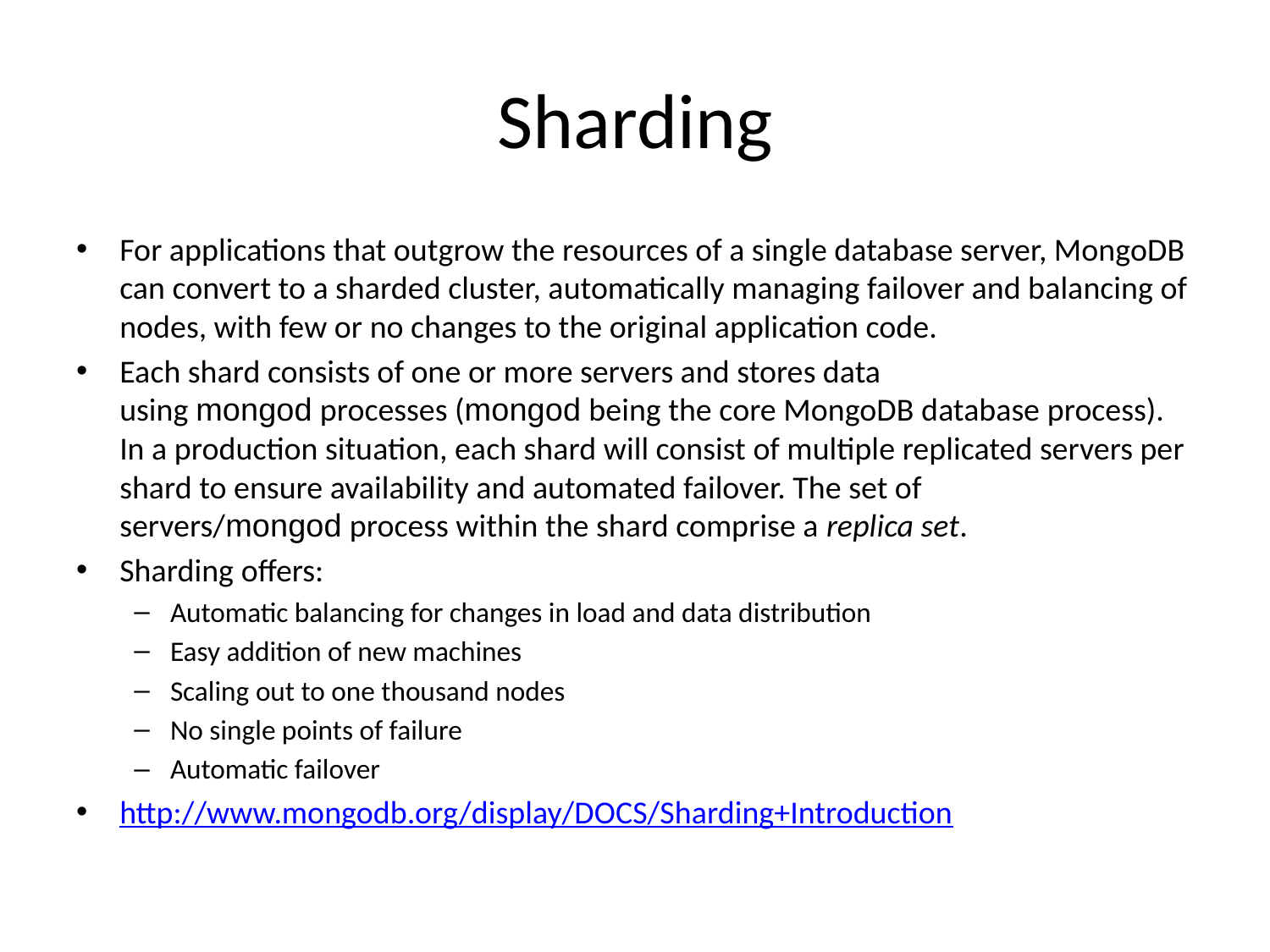

# Sharding
For applications that outgrow the resources of a single database server, MongoDB can convert to a sharded cluster, automatically managing failover and balancing of nodes, with few or no changes to the original application code.
Each shard consists of one or more servers and stores data using mongod processes (mongod being the core MongoDB database process). In a production situation, each shard will consist of multiple replicated servers per shard to ensure availability and automated failover. The set of servers/mongod process within the shard comprise a replica set.
Sharding offers:
Automatic balancing for changes in load and data distribution
Easy addition of new machines
Scaling out to one thousand nodes
No single points of failure
Automatic failover
http://www.mongodb.org/display/DOCS/Sharding+Introduction